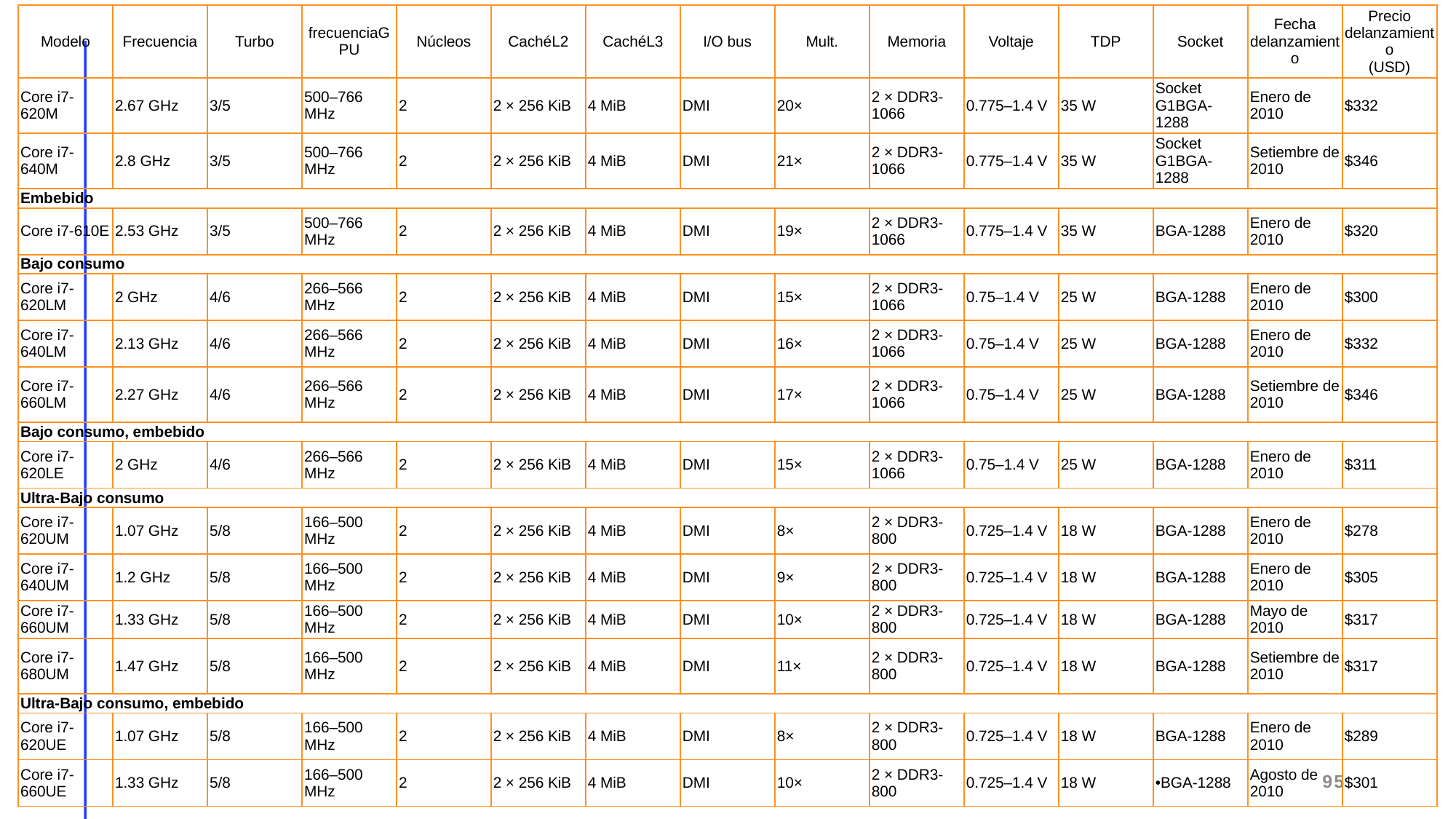

| Modelo | Frecuencia | Turbo | frecuenciaGPU | Núcleos | CachéL2 | CachéL3 | I/O bus | Mult. | Memoria | Voltaje | TDP | Socket | Fecha delanzamiento | Precio delanzamiento (USD) |
| --- | --- | --- | --- | --- | --- | --- | --- | --- | --- | --- | --- | --- | --- | --- |
| Core i7-620M | 2.67 GHz | 3/5 | 500–766 MHz | 2 | 2 × 256 KiB | 4 MiB | DMI | 20× | 2 × DDR3-1066 | 0.775–1.4 V | 35 W | Socket G1BGA-1288 | Enero de 2010 | $332 |
| Core i7-640M | 2.8 GHz | 3/5 | 500–766 MHz | 2 | 2 × 256 KiB | 4 MiB | DMI | 21× | 2 × DDR3-1066 | 0.775–1.4 V | 35 W | Socket G1BGA-1288 | Setiembre de 2010 | $346 |
| Embebido |  |  |  |  |  |  |  |  |  |  |  |  |  |  |
| Core i7-610E | 2.53 GHz | 3/5 | 500–766 MHz | 2 | 2 × 256 KiB | 4 MiB | DMI | 19× | 2 × DDR3-1066 | 0.775–1.4 V | 35 W | BGA-1288 | Enero de 2010 | $320 |
| Bajo consumo |  |  |  |  |  |  |  |  |  |  |  |  |  |  |
| Core i7-620LM | 2 GHz | 4/6 | 266–566 MHz | 2 | 2 × 256 KiB | 4 MiB | DMI | 15× | 2 × DDR3-1066 | 0.75–1.4 V | 25 W | BGA-1288 | Enero de 2010 | $300 |
| Core i7-640LM | 2.13 GHz | 4/6 | 266–566 MHz | 2 | 2 × 256 KiB | 4 MiB | DMI | 16× | 2 × DDR3-1066 | 0.75–1.4 V | 25 W | BGA-1288 | Enero de 2010 | $332 |
| Core i7-660LM | 2.27 GHz | 4/6 | 266–566 MHz | 2 | 2 × 256 KiB | 4 MiB | DMI | 17× | 2 × DDR3-1066 | 0.75–1.4 V | 25 W | BGA-1288 | Setiembre de 2010 | $346 |
| Bajo consumo, embebido |  |  |  |  |  |  |  |  |  |  |  |  |  |  |
| Core i7-620LE | 2 GHz | 4/6 | 266–566 MHz | 2 | 2 × 256 KiB | 4 MiB | DMI | 15× | 2 × DDR3-1066 | 0.75–1.4 V | 25 W | BGA-1288 | Enero de 2010 | $311 |
| Ultra-Bajo consumo |  |  |  |  |  |  |  |  |  |  |  |  |  |  |
| Core i7-620UM | 1.07 GHz | 5/8 | 166–500 MHz | 2 | 2 × 256 KiB | 4 MiB | DMI | 8× | 2 × DDR3-800 | 0.725–1.4 V | 18 W | BGA-1288 | Enero de 2010 | $278 |
| Core i7-640UM | 1.2 GHz | 5/8 | 166–500 MHz | 2 | 2 × 256 KiB | 4 MiB | DMI | 9× | 2 × DDR3-800 | 0.725–1.4 V | 18 W | BGA-1288 | Enero de 2010 | $305 |
| Core i7-660UM | 1.33 GHz | 5/8 | 166–500 MHz | 2 | 2 × 256 KiB | 4 MiB | DMI | 10× | 2 × DDR3-800 | 0.725–1.4 V | 18 W | BGA-1288 | Mayo de 2010 | $317 |
| Core i7-680UM | 1.47 GHz | 5/8 | 166–500 MHz | 2 | 2 × 256 KiB | 4 MiB | DMI | 11× | 2 × DDR3-800 | 0.725–1.4 V | 18 W | BGA-1288 | Setiembre de 2010 | $317 |
| Ultra-Bajo consumo, embebido |  |  |  |  |  |  |  |  |  |  |  |  |  |  |
| Core i7-620UE | 1.07 GHz | 5/8 | 166–500 MHz | 2 | 2 × 256 KiB | 4 MiB | DMI | 8× | 2 × DDR3-800 | 0.725–1.4 V | 18 W | BGA-1288 | Enero de 2010 | $289 |
| Core i7-660UE | 1.33 GHz | 5/8 | 166–500 MHz | 2 | 2 × 256 KiB | 4 MiB | DMI | 10× | 2 × DDR3-800 | 0.725–1.4 V | 18 W | BGA-1288 | Agosto de 2010 | $301 |
95